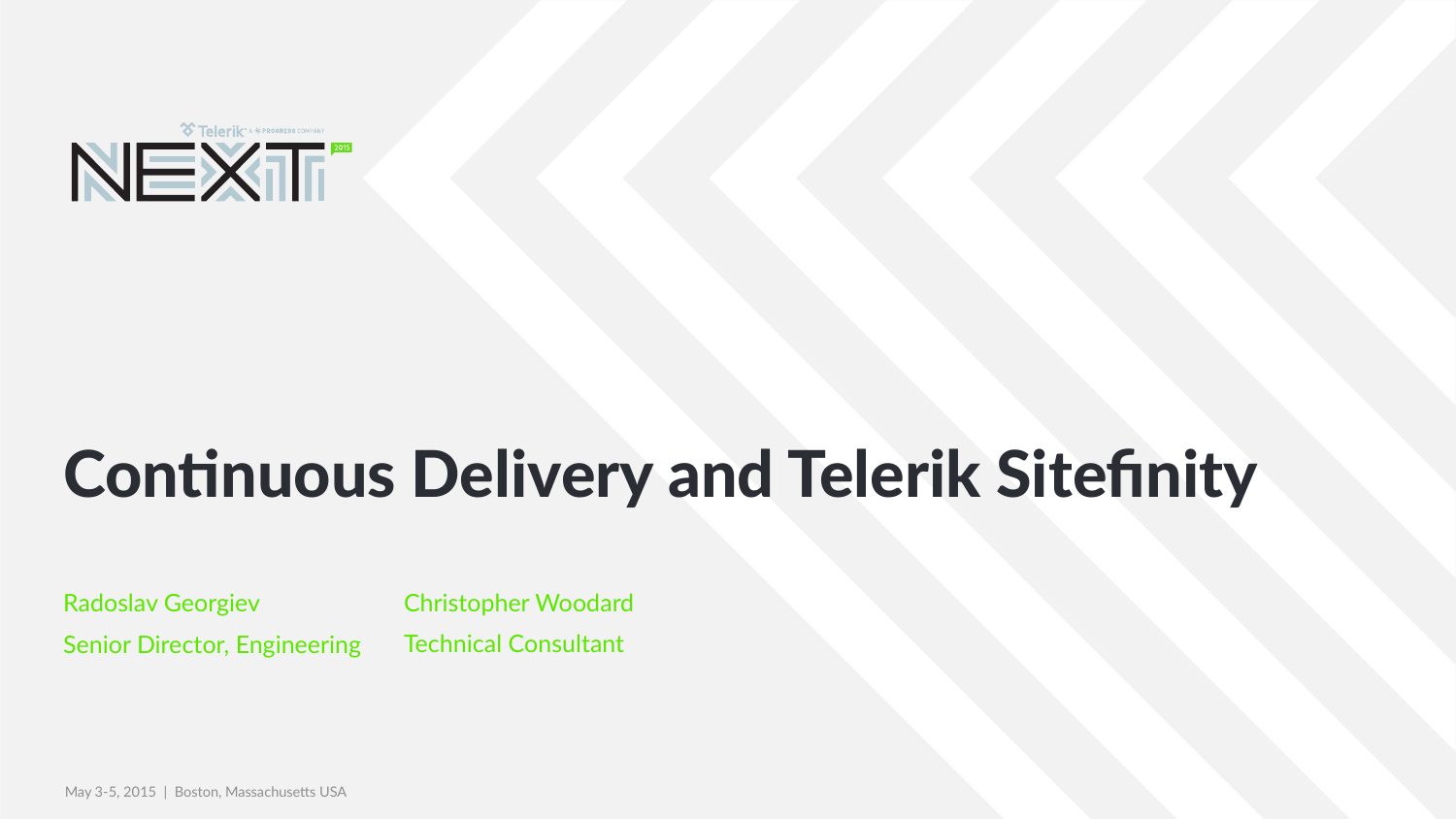

# Continuous Delivery and Telerik Sitefinity
Radoslav Georgiev
Senior Director, Engineering
Christopher Woodard
Technical Consultant